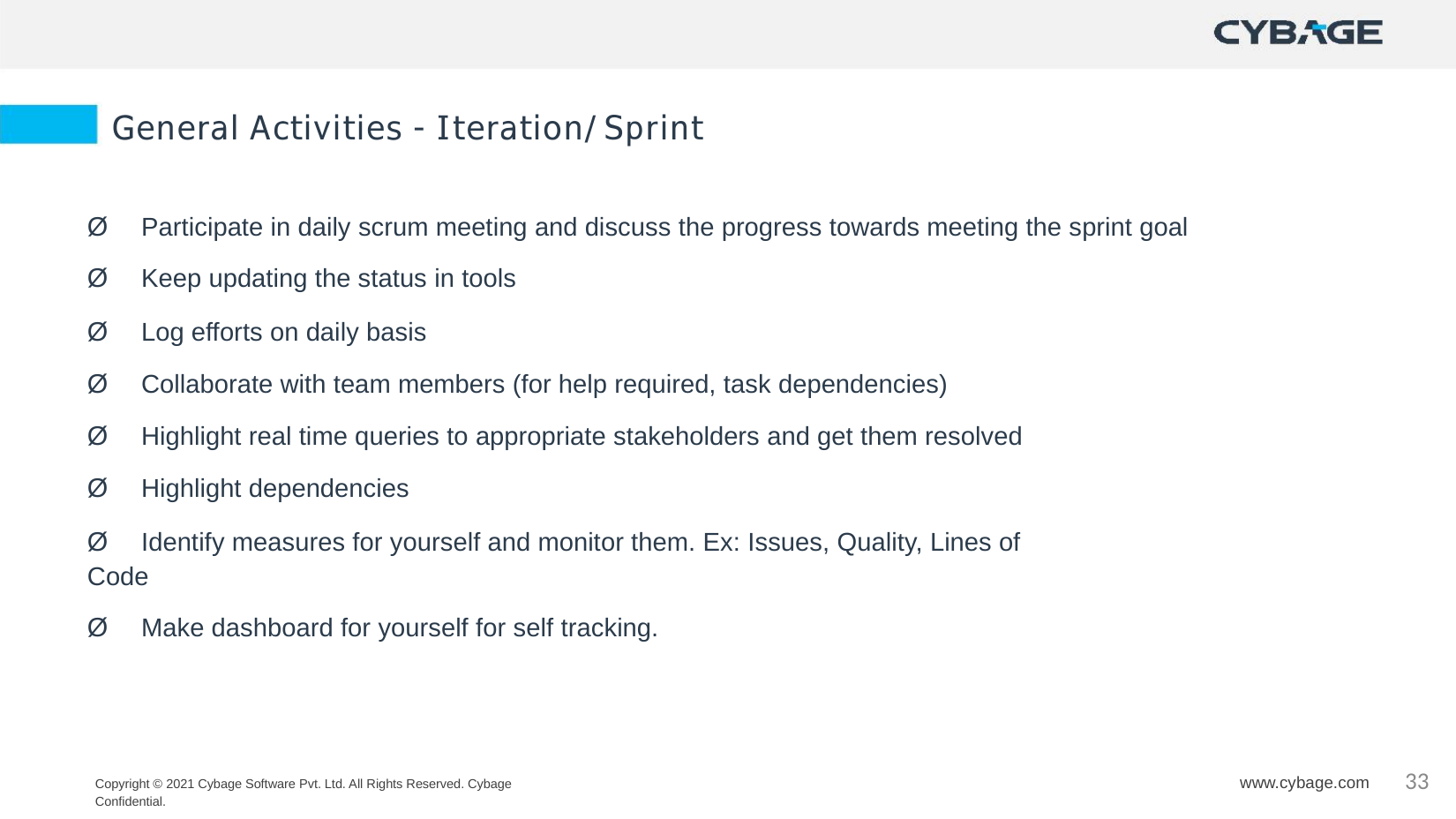

General Activities - Iteration/Sprint
Ø Participate in daily scrum meeting and discuss the progress towards meeting the sprint goal
Ø Keep updating the status in tools
Ø Log efforts on daily basis
Ø Collaborate with team members (for help required, task dependencies)
Ø Highlight real time queries to appropriate stakeholders and get them resolved
Ø Highlight dependencies
Ø Identify measures for yourself and monitor them. Ex: Issues, Quality, Lines of Code
Ø Make dashboard for yourself for self tracking.
33
www.cybage.com
Copyright © 2021 Cybage Software Pvt. Ltd. All Rights Reserved. Cybage Confidential.